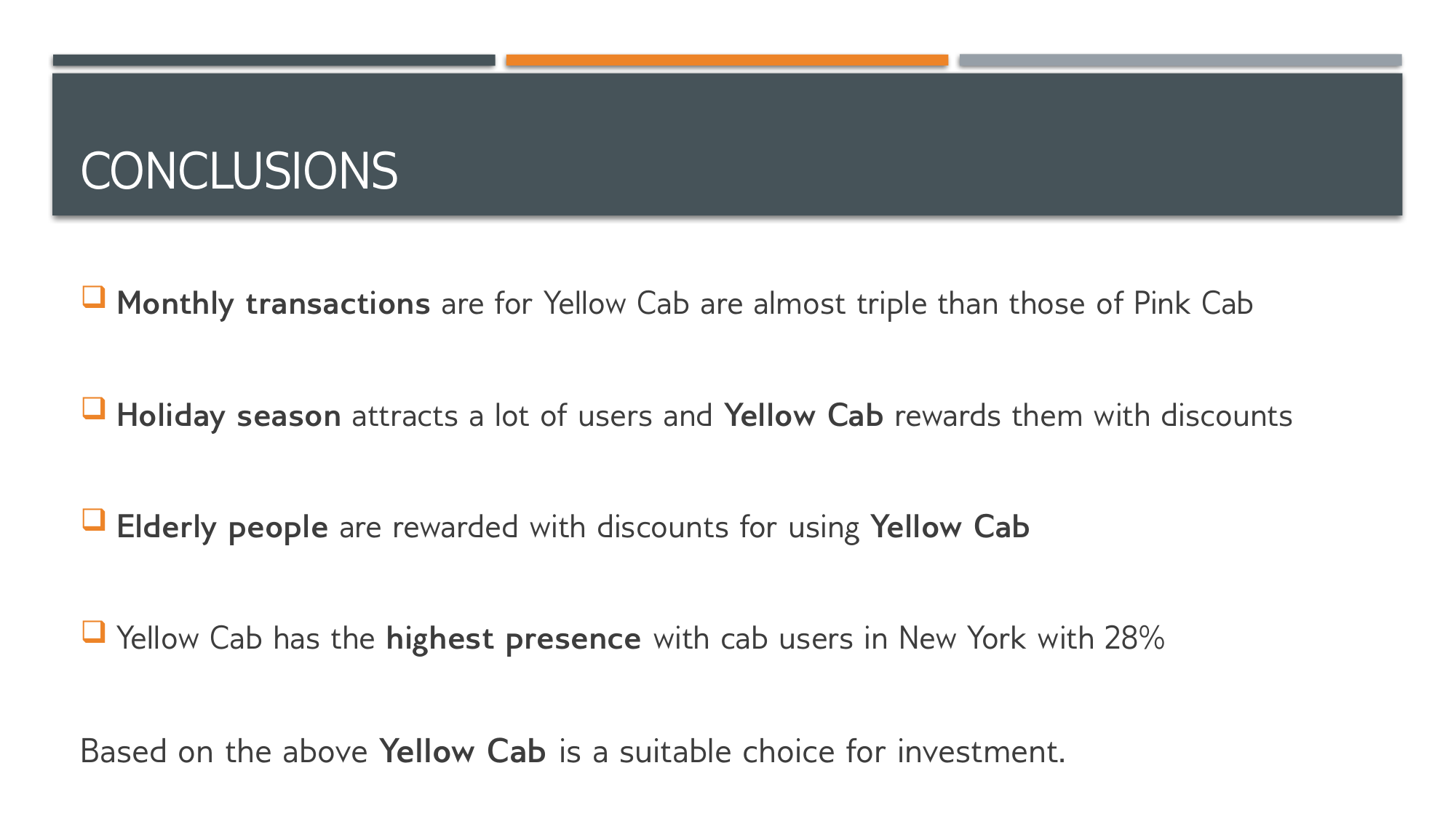

# Conclusions
Monthly transactions are for Yellow Cab are almost triple than those of Pink Cab

Holiday season attracts a lot of users and Yellow Cab rewards them with discounts

Elderly people are rewarded with discounts for using Yellow Cab

Yellow Cab has the highest presence with cab users in New York with 28%

Based on the above Yellow Cab is a suitable choice for investment.